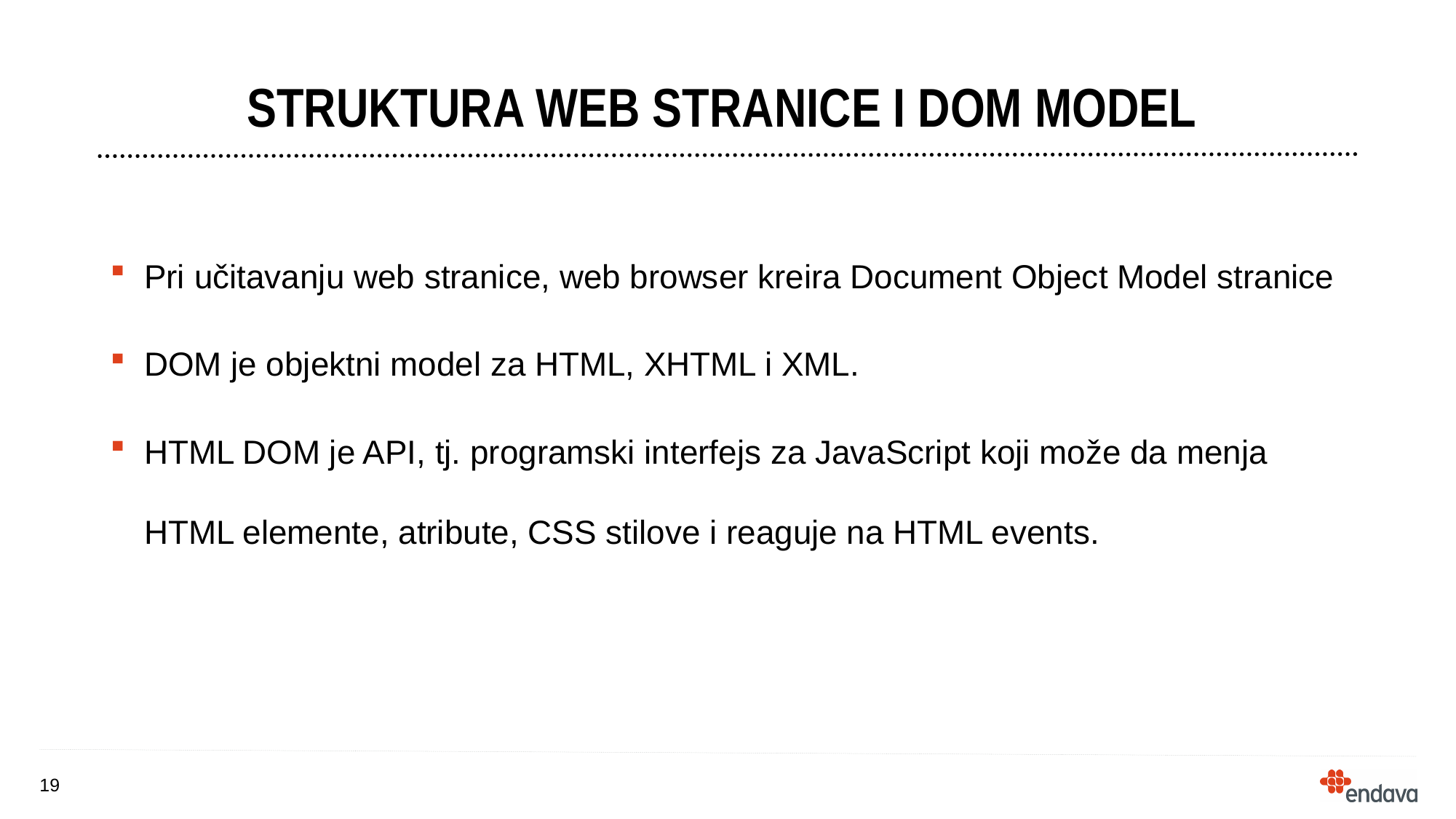

# STRUKTURA WEB STRANICE I DOM MODEL
Pri učitavanju web stranice, web browser kreira Document Object Model stranice
DOM je objektni model za HTML, XHTML i XML.
HTML DOM je API, tj. programski interfejs za JavaScript koji može da menja HTML elemente, atribute, CSS stilove i reaguje na HTML events.